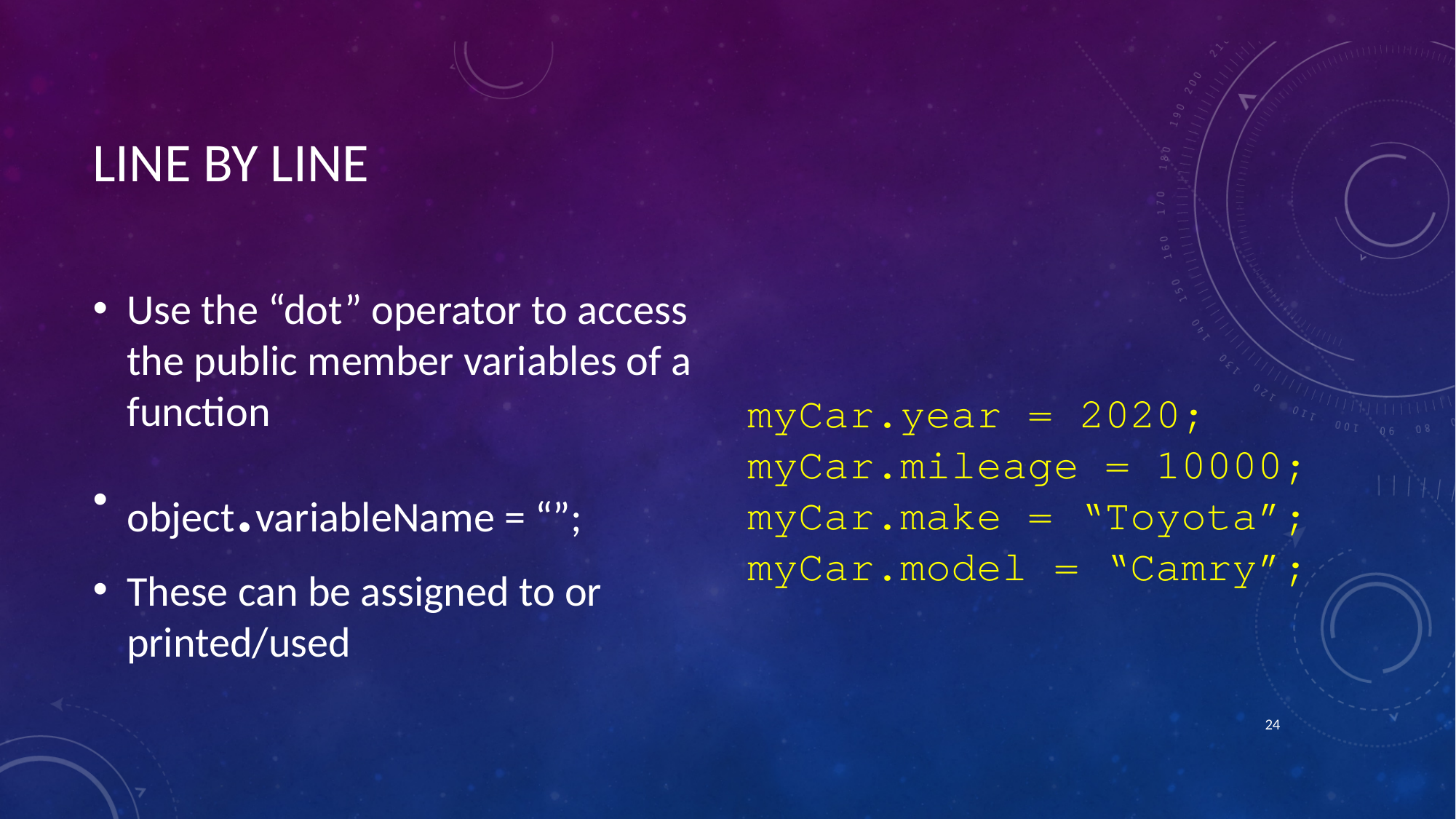

# Line by line
Use the “dot” operator to access the public member variables of a function
object.variableName = “”;
These can be assigned to or printed/used
myCar.year = 2020;
myCar.mileage = 10000;
myCar.make = “Toyota”;
myCar.model = “Camry”;
24